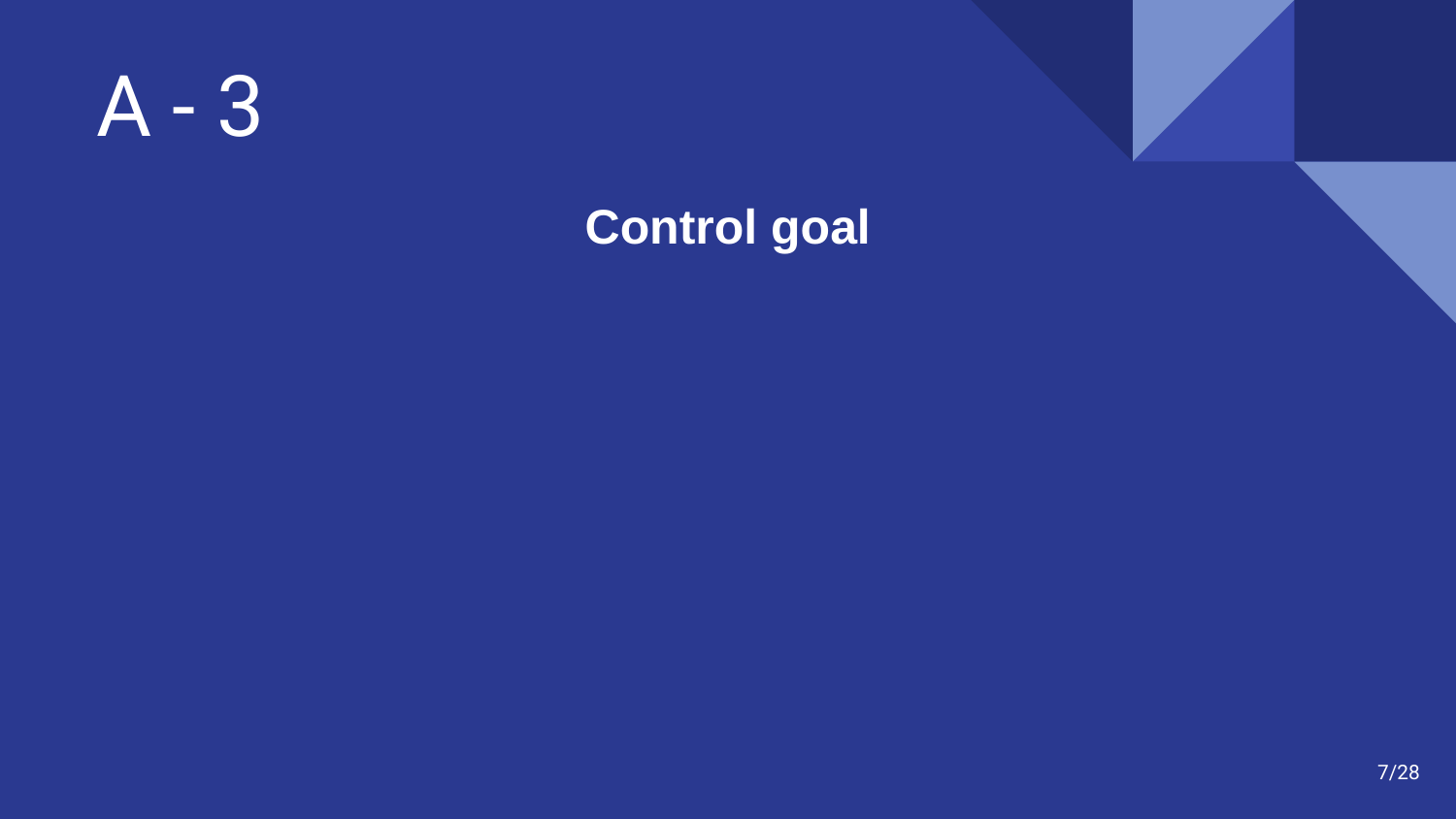

# A - 3
Control goal
7/28